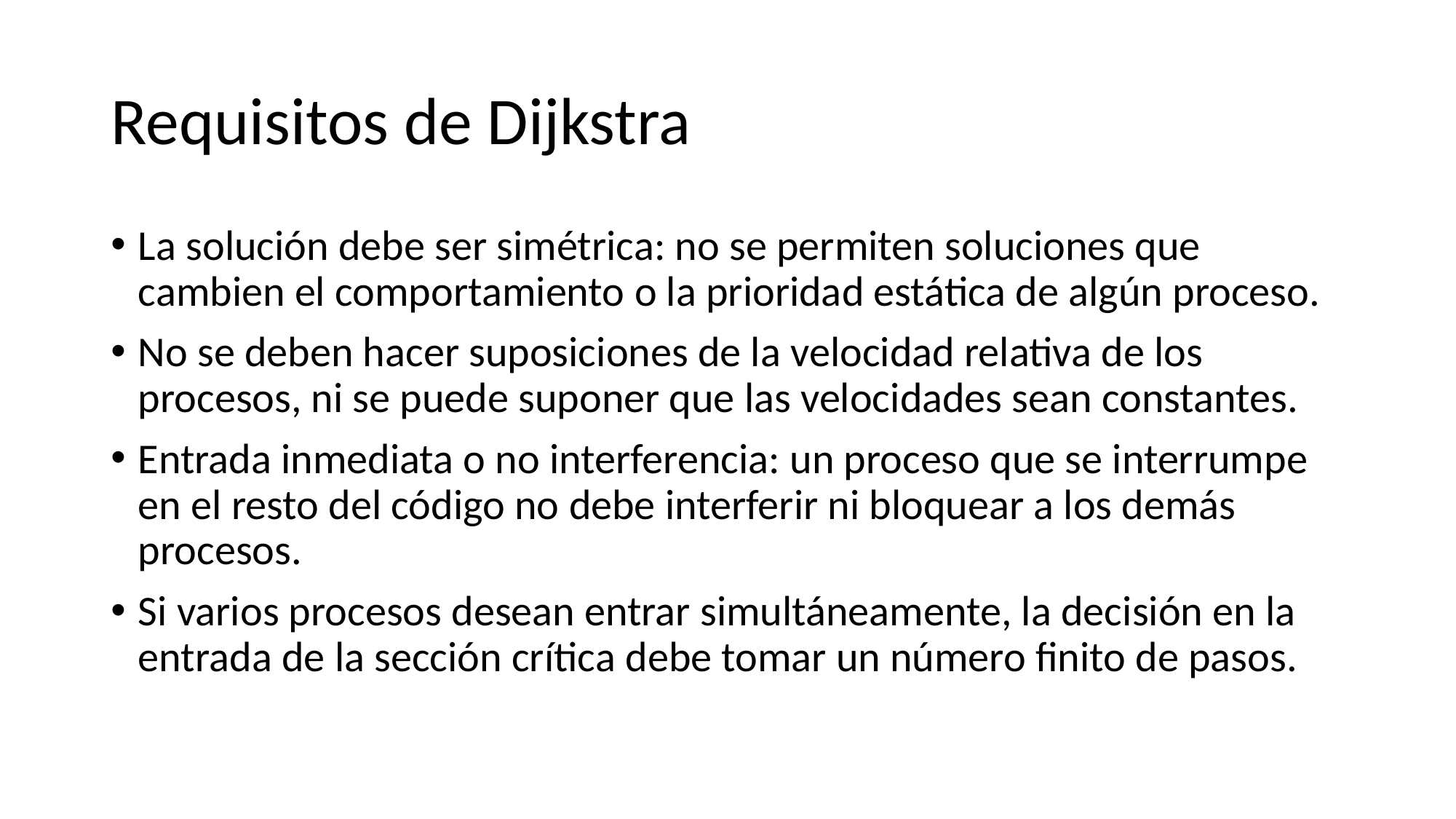

# Requisitos de Dijkstra
La solución debe ser simétrica: no se permiten soluciones que cambien el comportamiento o la prioridad estática de algún proceso.
No se deben hacer suposiciones de la velocidad relativa de los procesos, ni se puede suponer que las velocidades sean constantes.
Entrada inmediata o no interferencia: un proceso que se interrumpe en el resto del código no debe interferir ni bloquear a los demás procesos.
Si varios procesos desean entrar simultáneamente, la decisión en la entrada de la sección crítica debe tomar un número finito de pasos.